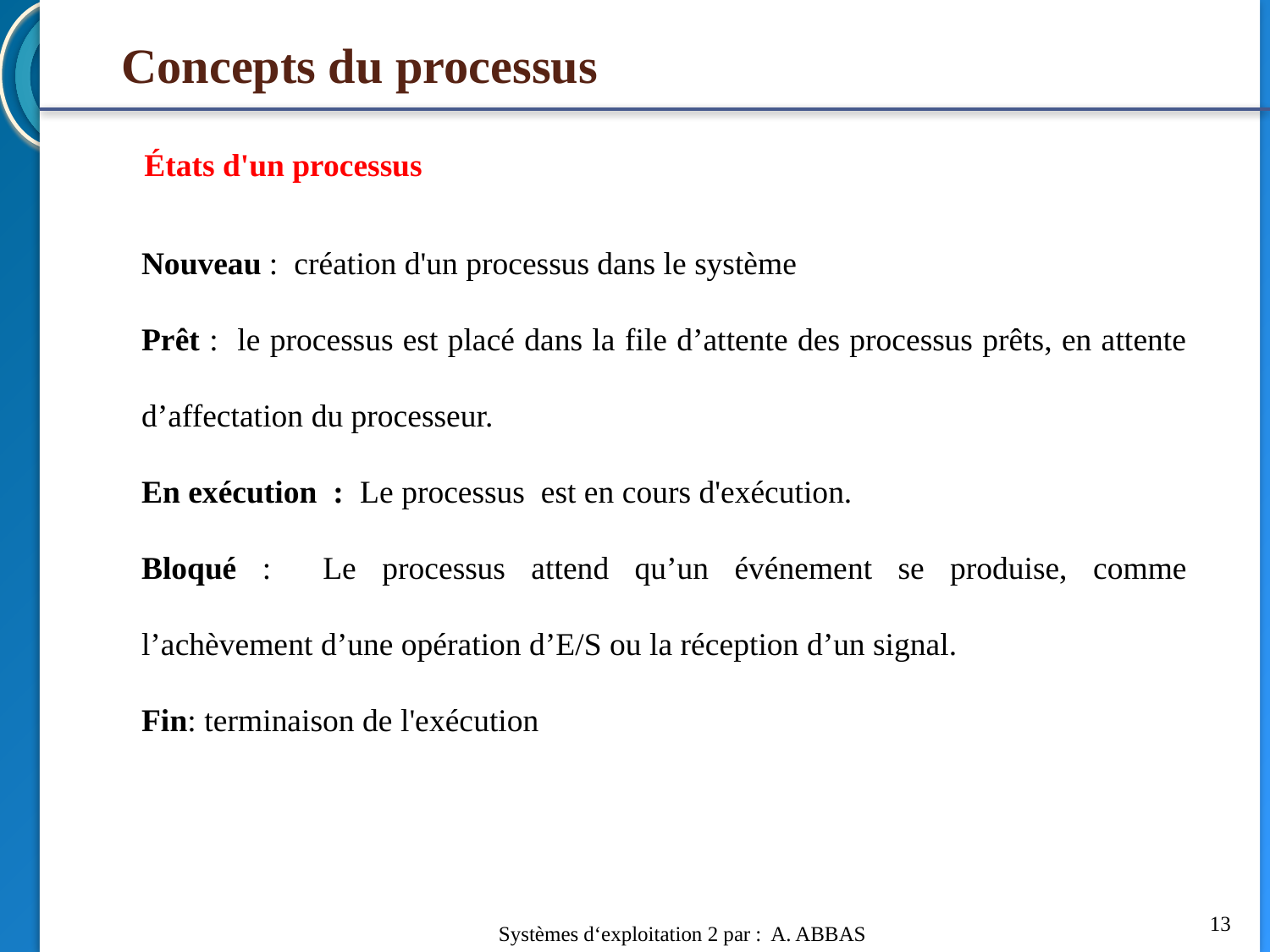

# Concepts du processus
États d'un processus
Nouveau :  création d'un processus dans le système
Prêt :  le processus est placé dans la file d’attente des processus prêts, en attente d’affectation du processeur.
En exécution  :  Le processus  est en cours d'exécution.
Bloqué :  Le processus attend qu’un événement se produise, comme l’achèvement d’une opération d’E/S ou la réception d’un signal.
Fin: terminaison de l'exécution
13
Systèmes d‘exploitation 2 par :  A. ABBAS